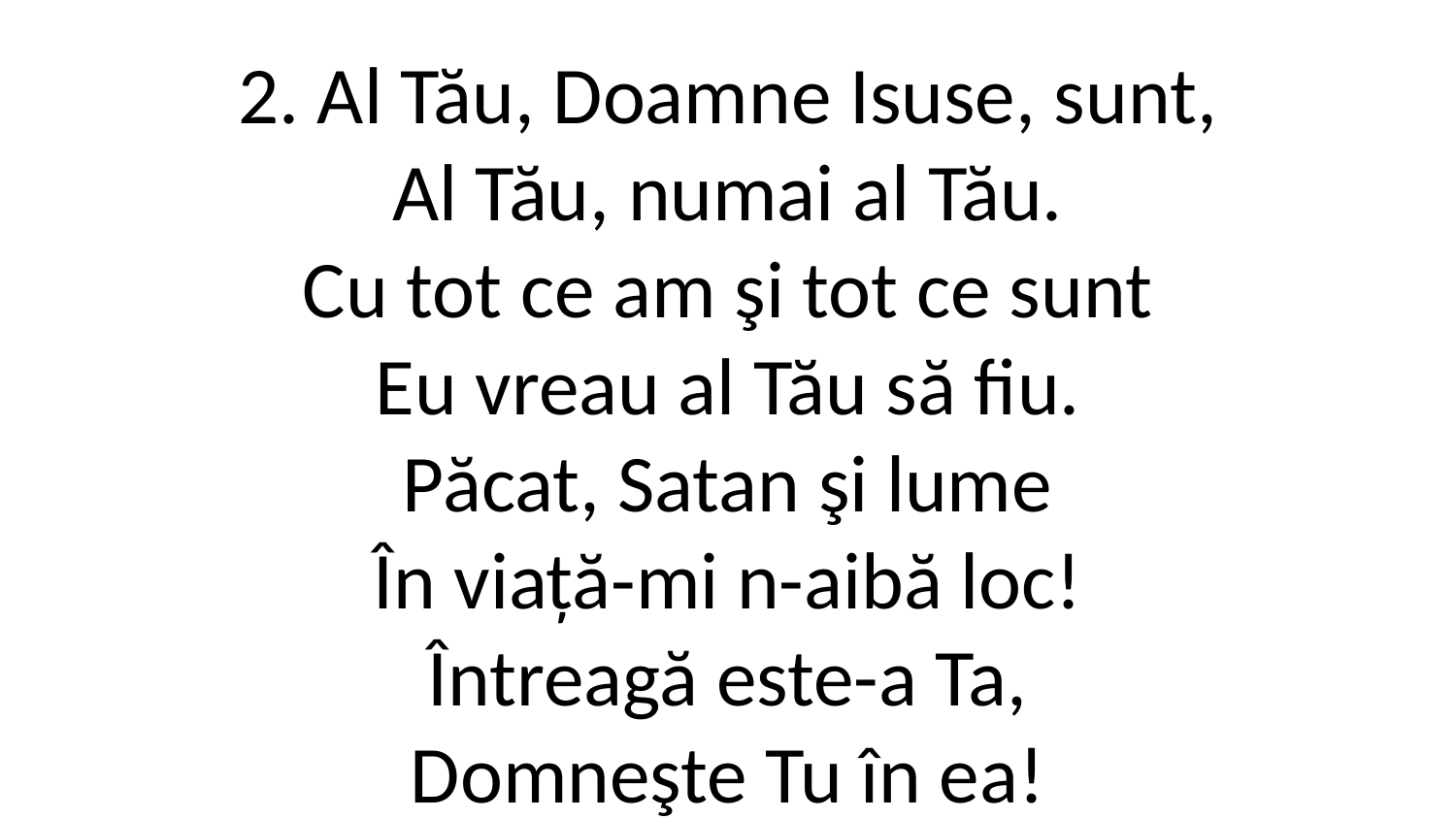

2. Al Tău, Doamne Isuse, sunt,
Al Tău, numai al Tău.
Cu tot ce am şi tot ce sunt
Eu vreau al Tău să fiu.
Păcat, Satan şi lume
În viață-mi n-aibă loc!
Întreagă este-a Ta,
Domneşte Tu în ea!